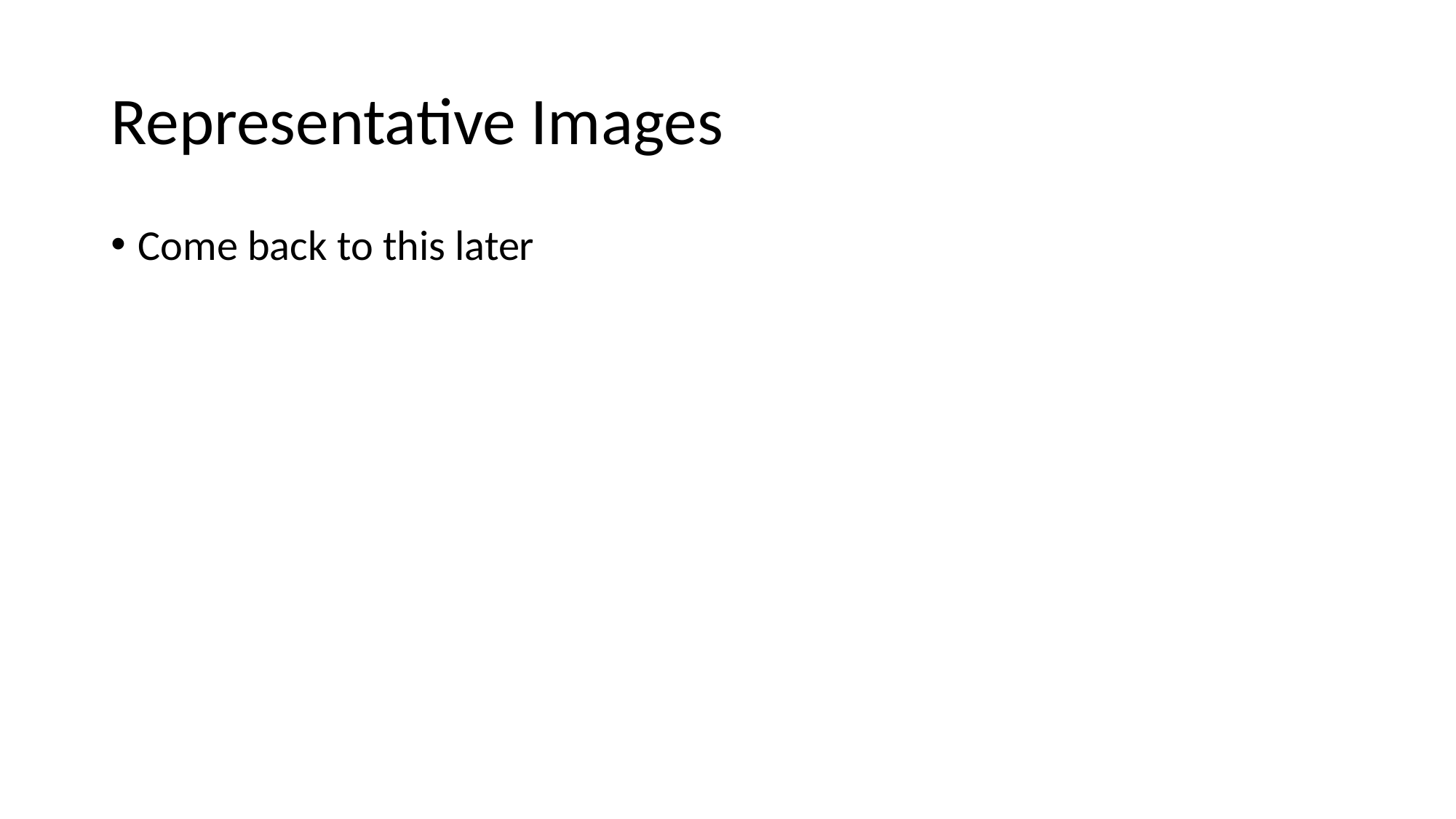

# Representative Images
Come back to this later